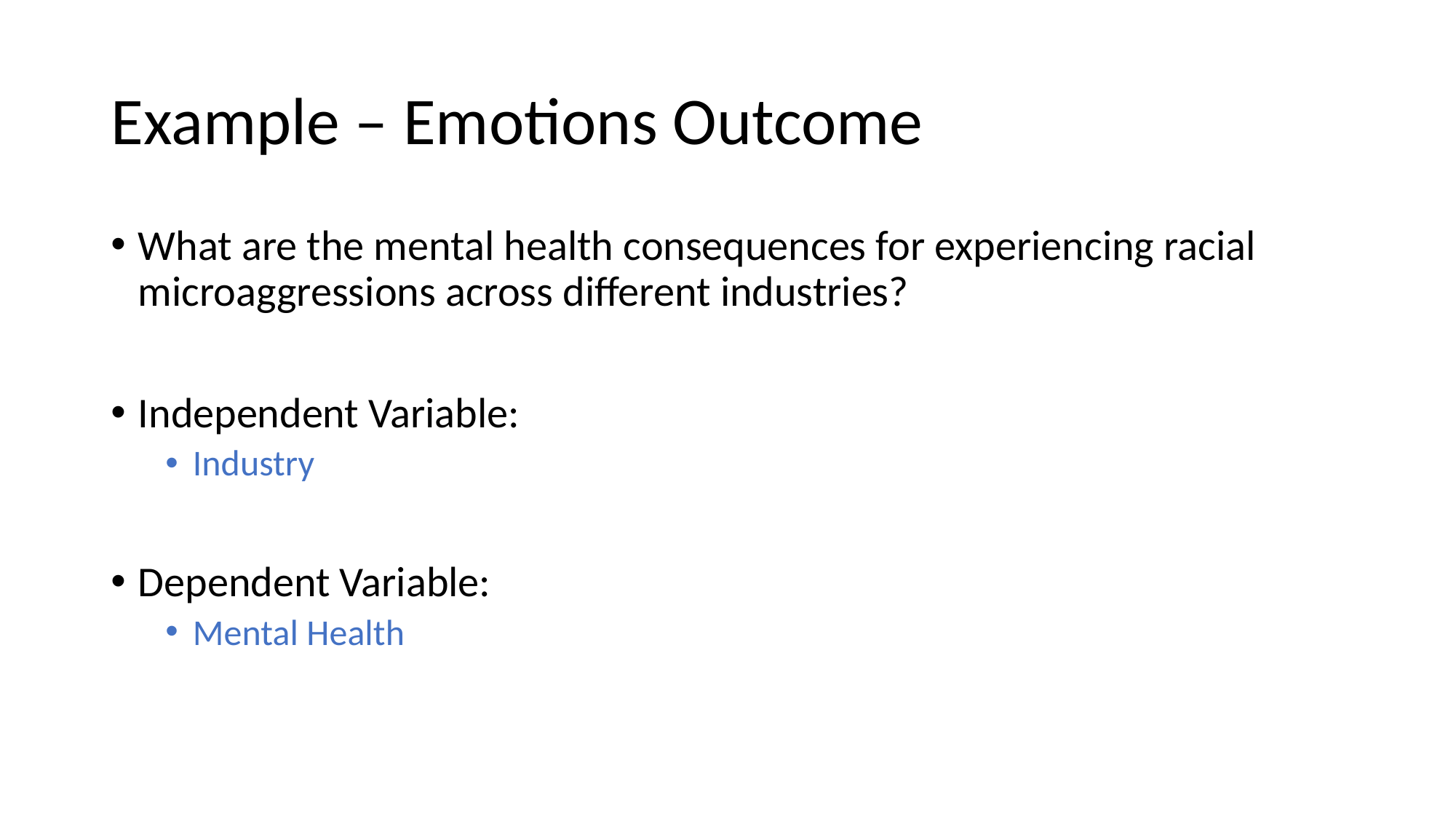

# Example – Emotions Outcome
What are the mental health consequences for experiencing racial microaggressions across different industries?

Independent Variable:
Industry

Dependent Variable:
Mental Health